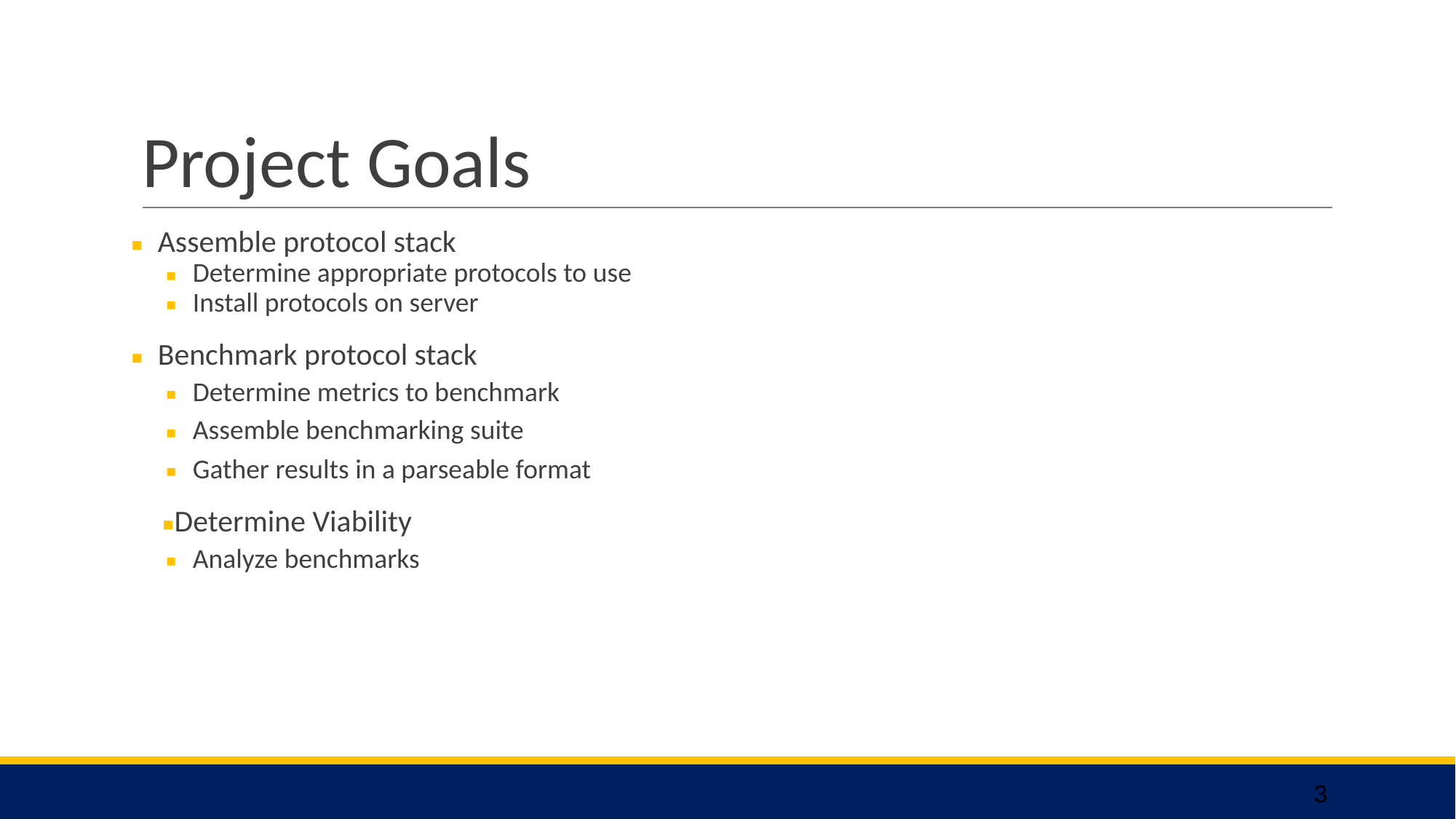

# Project Goals
Assemble protocol stack
Determine appropriate protocols to use
Install protocols on server
Benchmark protocol stack
Determine metrics to benchmark
Assemble benchmarking suite
Gather results in a parseable format
Determine Viability
Analyze benchmarks

3